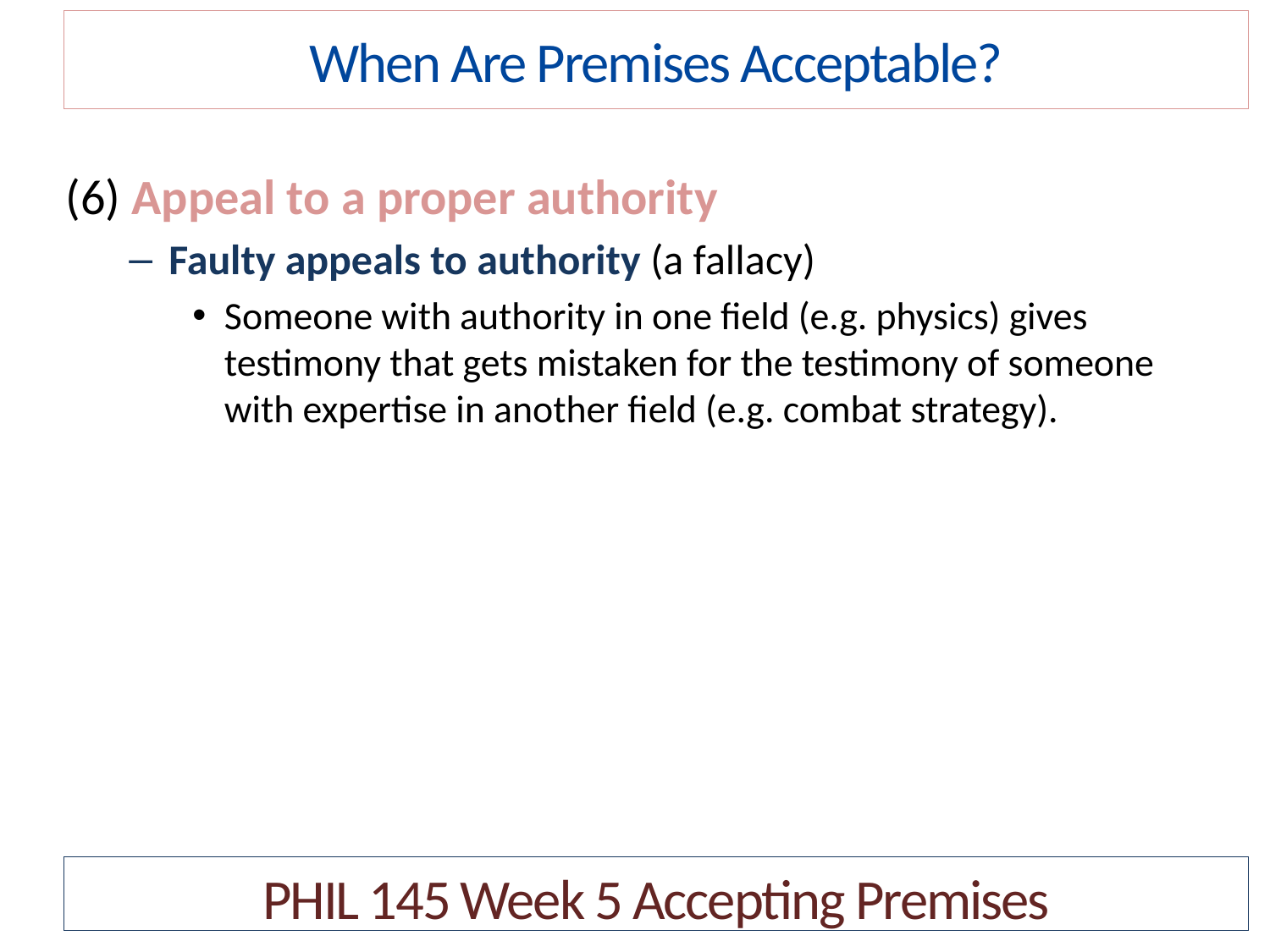

When Are Premises Acceptable?
(6) Appeal to a proper authority
Faulty appeals to authority (a fallacy)
Someone with authority in one field (e.g. physics) gives testimony that gets mistaken for the testimony of someone with expertise in another field (e.g. combat strategy).
PHIL 145 Week 5 Accepting Premises